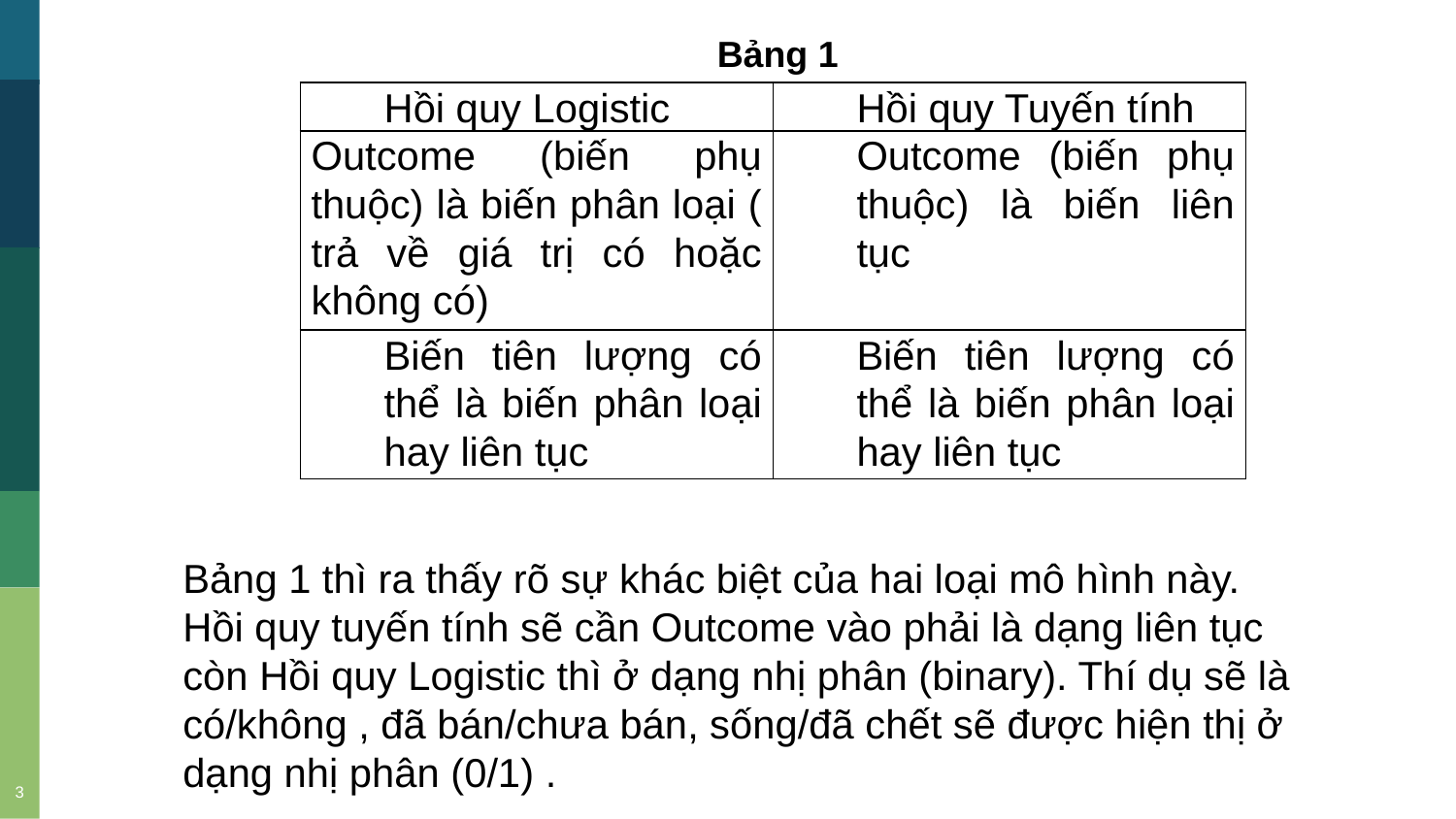

Bảng 1
| Hồi quy Logistic | Hồi quy Tuyến tính |
| --- | --- |
| Outcome (biến phụ thuộc) là biến phân loại ( trả về giá trị có hoặc không có) | Outcome (biến phụ thuộc) là biến liên tục |
| Biến tiên lượng có thể là biến phân loại hay liên tục | Biến tiên lượng có thể là biến phân loại hay liên tục |
Bảng 1 thì ra thấy rõ sự khác biệt của hai loại mô hình này. Hồi quy tuyến tính sẽ cần Outcome vào phải là dạng liên tục còn Hồi quy Logistic thì ở dạng nhị phân (binary). Thí dụ sẽ là có/không , đã bán/chưa bán, sống/đã chết sẽ được hiện thị ở dạng nhị phân (0/1) .
3